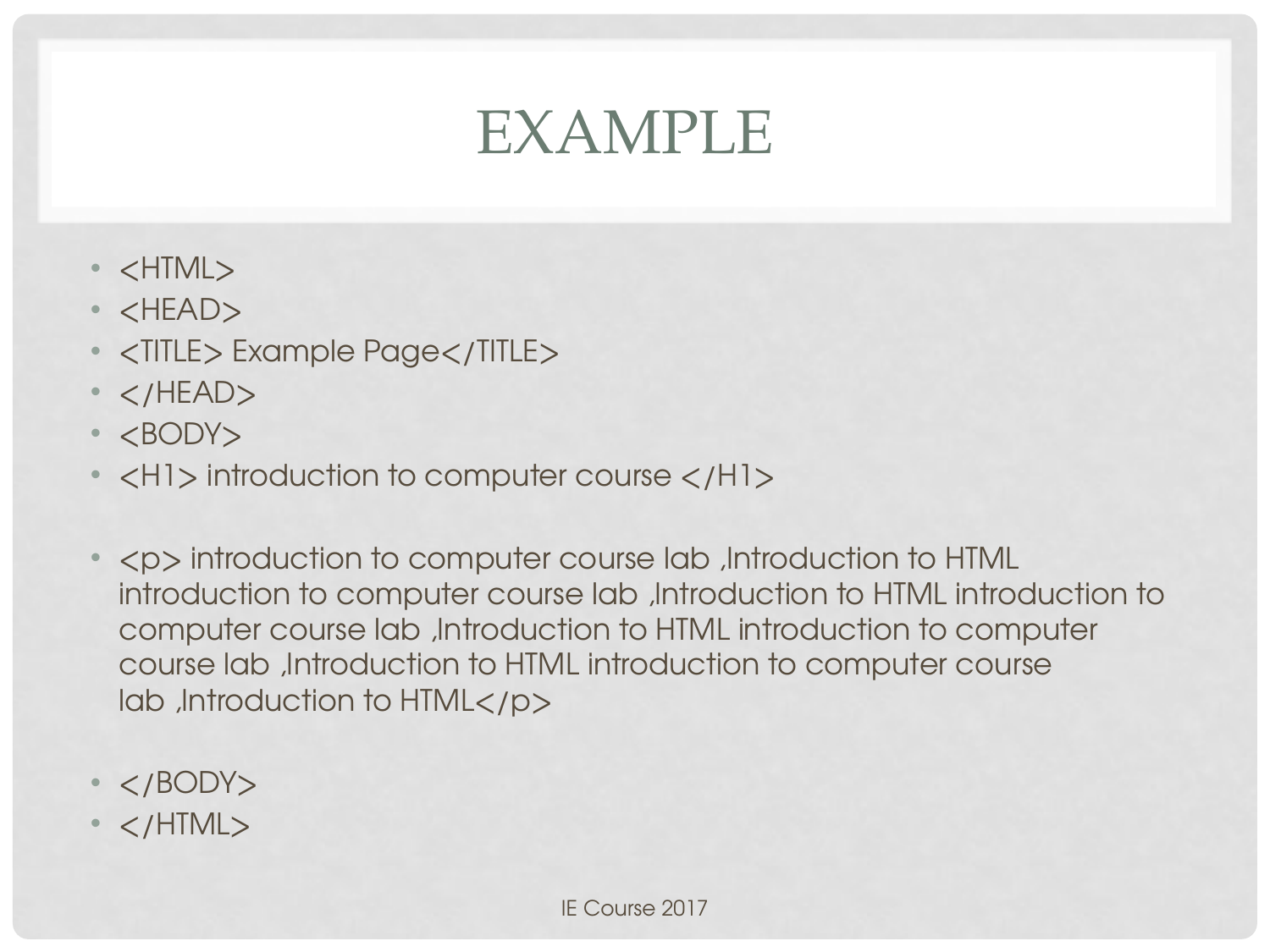

# Example
<HTML>
<HEAD>
<TITLE> Example Page</TITLE>
</HEAD>
<BODY>
<H1> introduction to computer course </H1>

<p> introduction to computer course lab ,Introduction to HTML introduction to computer course lab ,Introduction to HTML introduction to computer course lab ,Introduction to HTML introduction to computer course lab ,Introduction to HTML introduction to computer course lab ,Introduction to HTML</p>

</BODY>
</HTML>
IE Course 2017